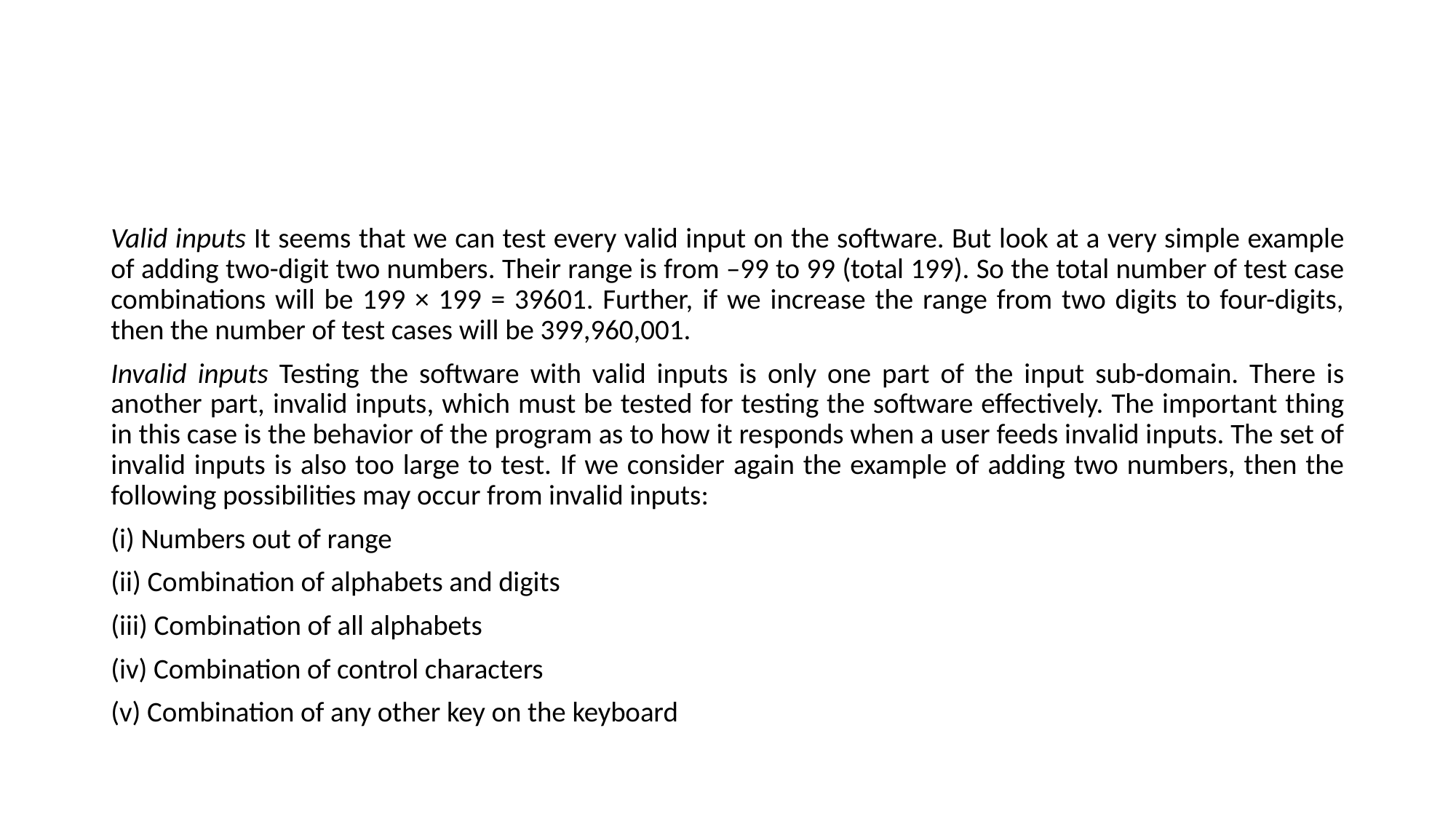

#
Valid inputs It seems that we can test every valid input on the software. But look at a very simple example of adding two-digit two numbers. Their range is from –99 to 99 (total 199). So the total number of test case combinations will be 199 × 199 = 39601. Further, if we increase the range from two digits to four-digits, then the number of test cases will be 399,960,001.
Invalid inputs Testing the software with valid inputs is only one part of the input sub-domain. There is another part, invalid inputs, which must be tested for testing the software effectively. The important thing in this case is the behavior of the program as to how it responds when a user feeds invalid inputs. The set of invalid inputs is also too large to test. If we consider again the example of adding two numbers, then the following possibilities may occur from invalid inputs:
(i) Numbers out of range
(ii) Combination of alphabets and digits
(iii) Combination of all alphabets
(iv) Combination of control characters
(v) Combination of any other key on the keyboard